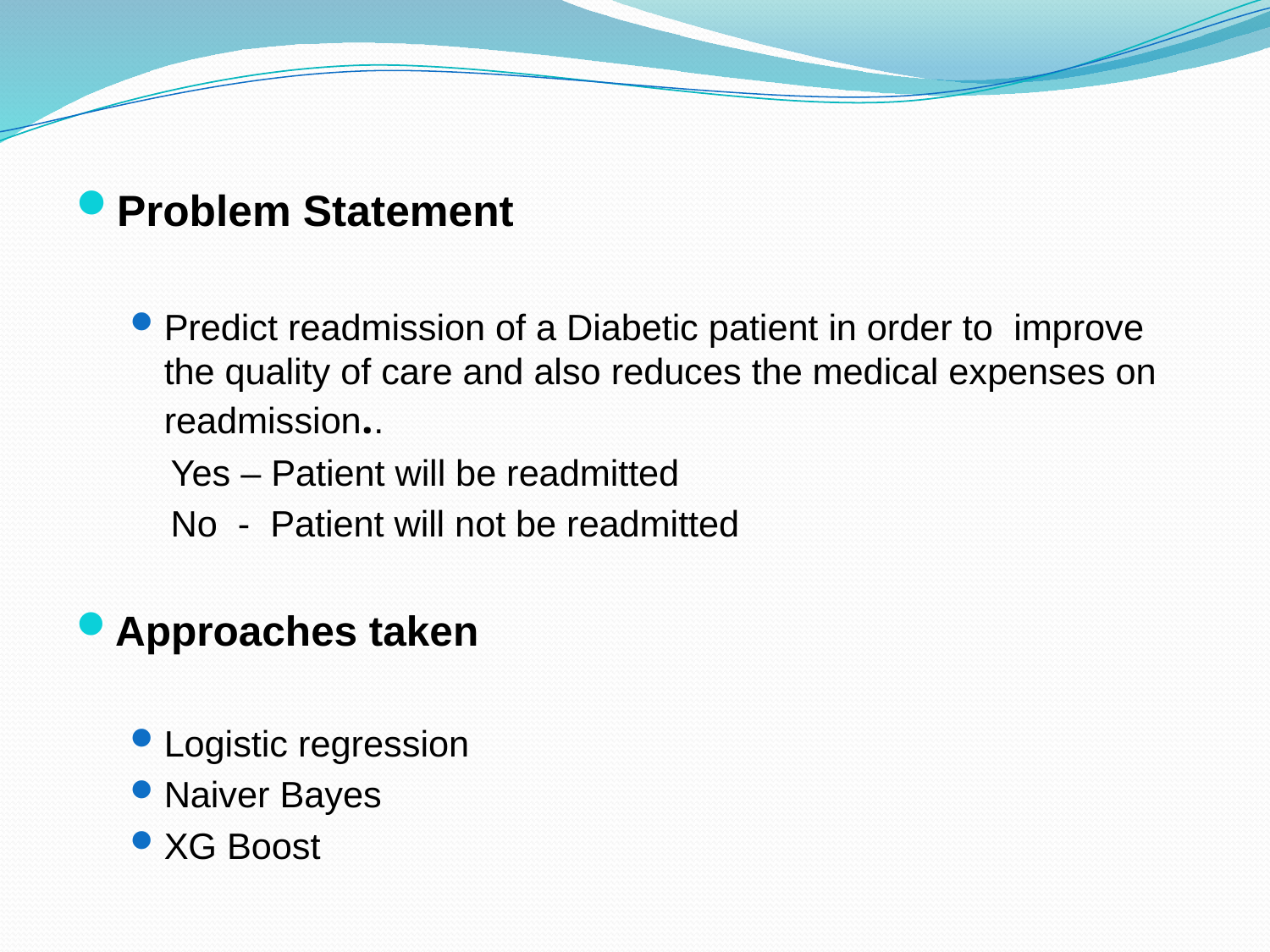

Problem Statement

Predict readmission of a Diabetic patient in order to  improve the quality of care and also reduces the medical expenses on readmission..
    Yes – Patient will be readmitted
    No  -  Patient will not be readmitted

Approaches taken

Logistic regression
Naiver Bayes
XG Boost